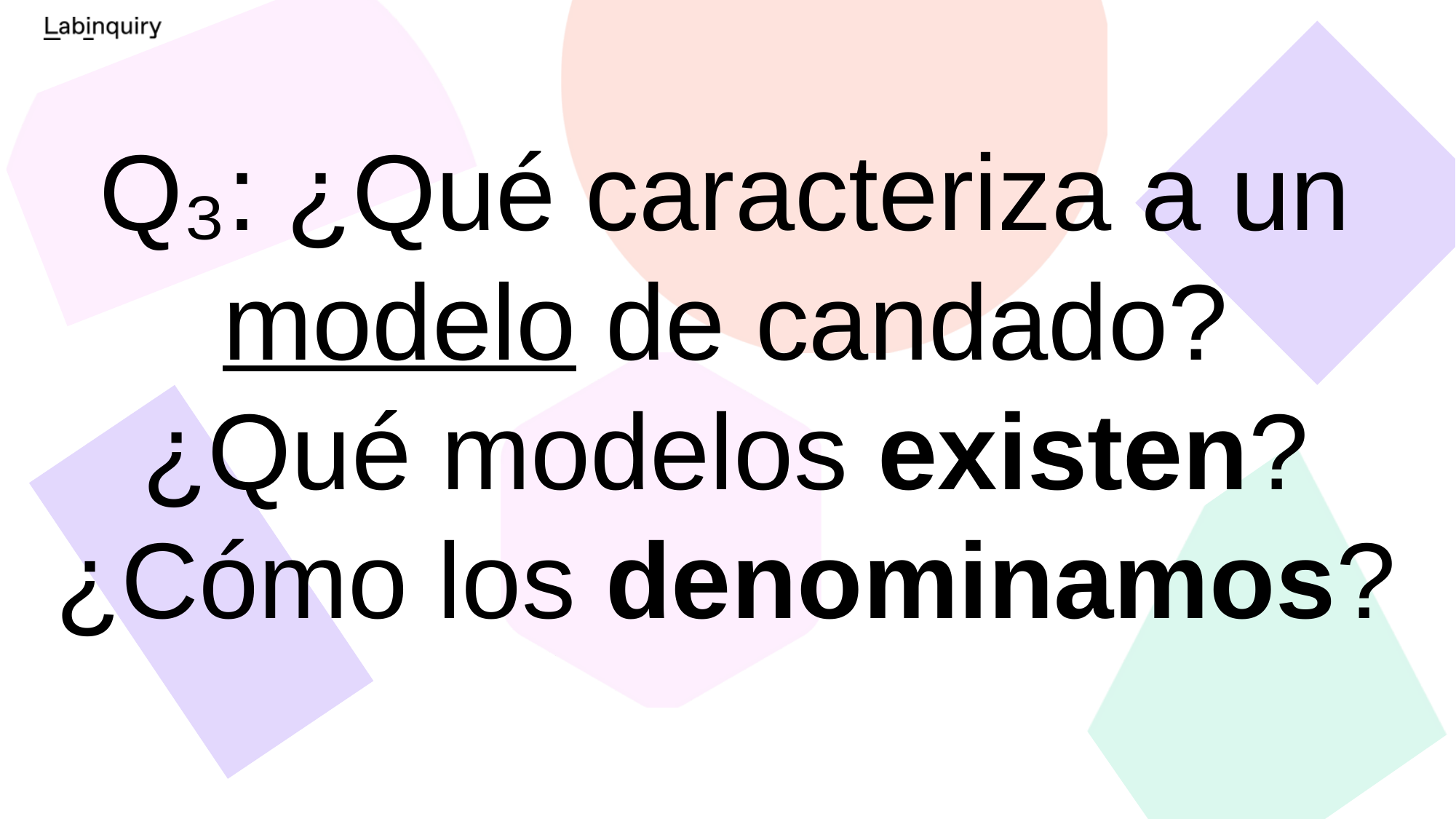

Q₃: ¿Qué caracteriza a un modelo de candado?
¿Qué modelos existen?
¿Cómo los denominamos?